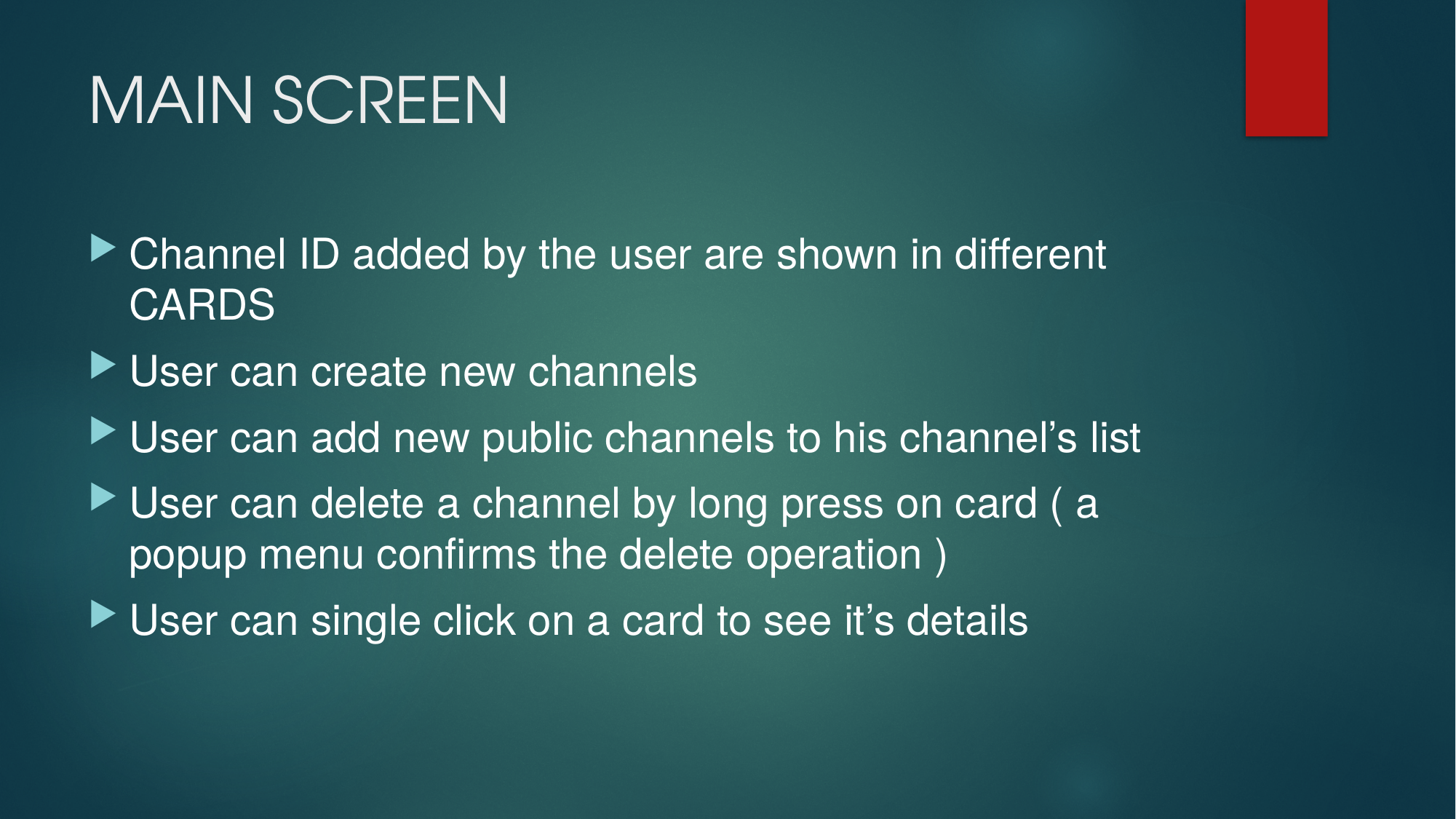

# MAIN SCREEN
Channel ID added by the user are shown in different CARDS
User can create new channels
User can add new public channels to his channel’s list
User can delete a channel by long press on card ( a popup menu confirms the delete operation )
User can single click on a card to see it’s details